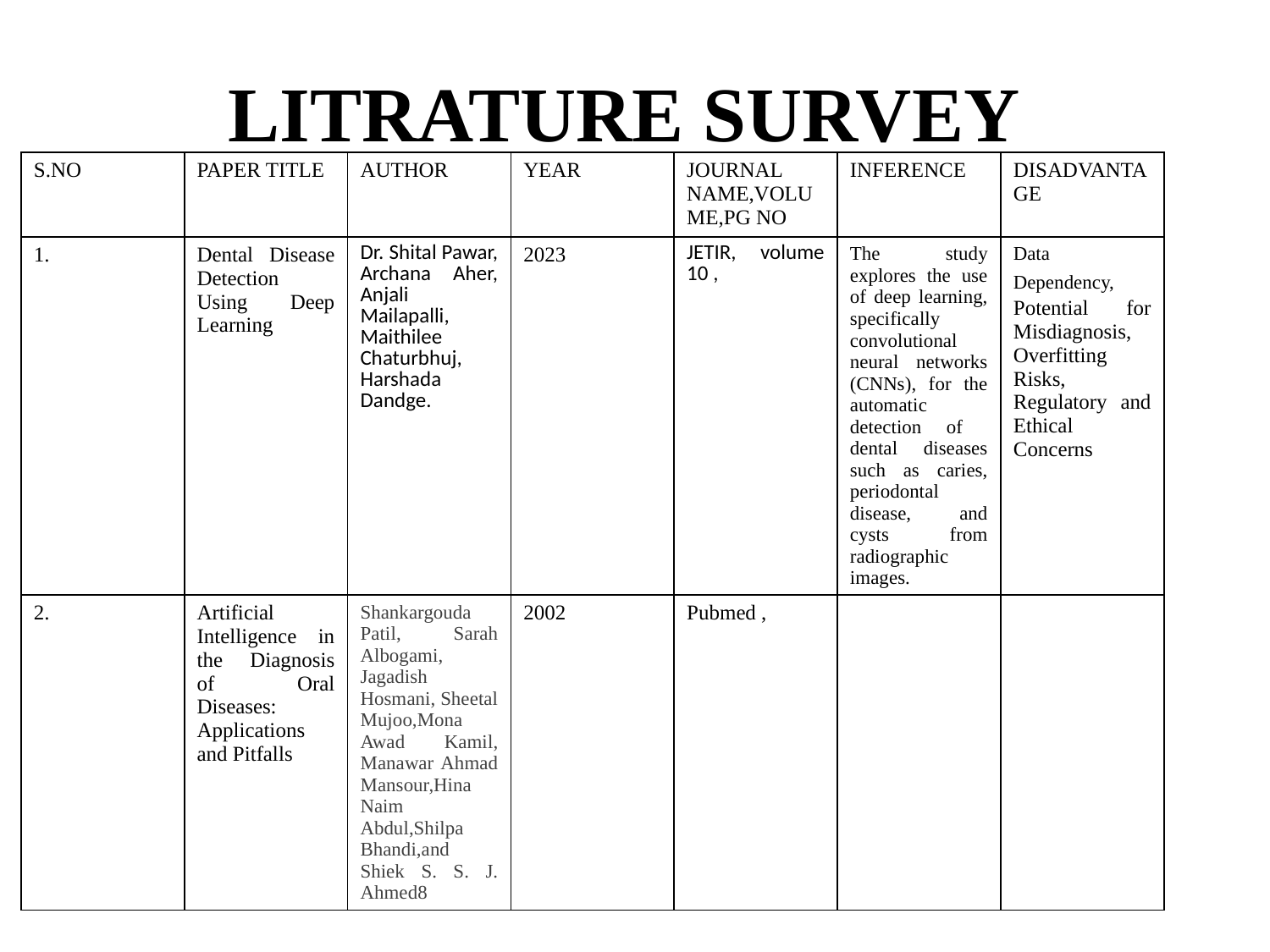

# LITRATURE SURVEY
| S.NO | PAPER TITLE | AUTHOR | YEAR | JOURNAL NAME,VOLUME,PG NO | INFERENCE | DISADVANTAGE |
| --- | --- | --- | --- | --- | --- | --- |
| 1. | Dental Disease Detection Using Deep Learning | Dr. Shital Pawar, Archana Aher, Anjali Mailapalli, Maithilee Chaturbhuj, Harshada Dandge. | 2023 | JETIR, volume 10 , | The study explores the use of deep learning, specifically convolutional neural networks (CNNs), for the automatic detection of dental diseases such as caries, periodontal disease, and cysts from radiographic images. | Data Dependency, Potential for Misdiagnosis, Overfitting Risks, Regulatory and Ethical Concerns |
| 2. | Artificial Intelligence in the Diagnosis of Oral Diseases: Applications and Pitfalls | Shankargouda Patil, Sarah Albogami, Jagadish Hosmani, Sheetal Mujoo,Mona Awad Kamil, Manawar Ahmad Mansour,Hina Naim Abdul,Shilpa Bhandi,and Shiek S. S. J. Ahmed8 | 2002 | Pubmed , |  |  |